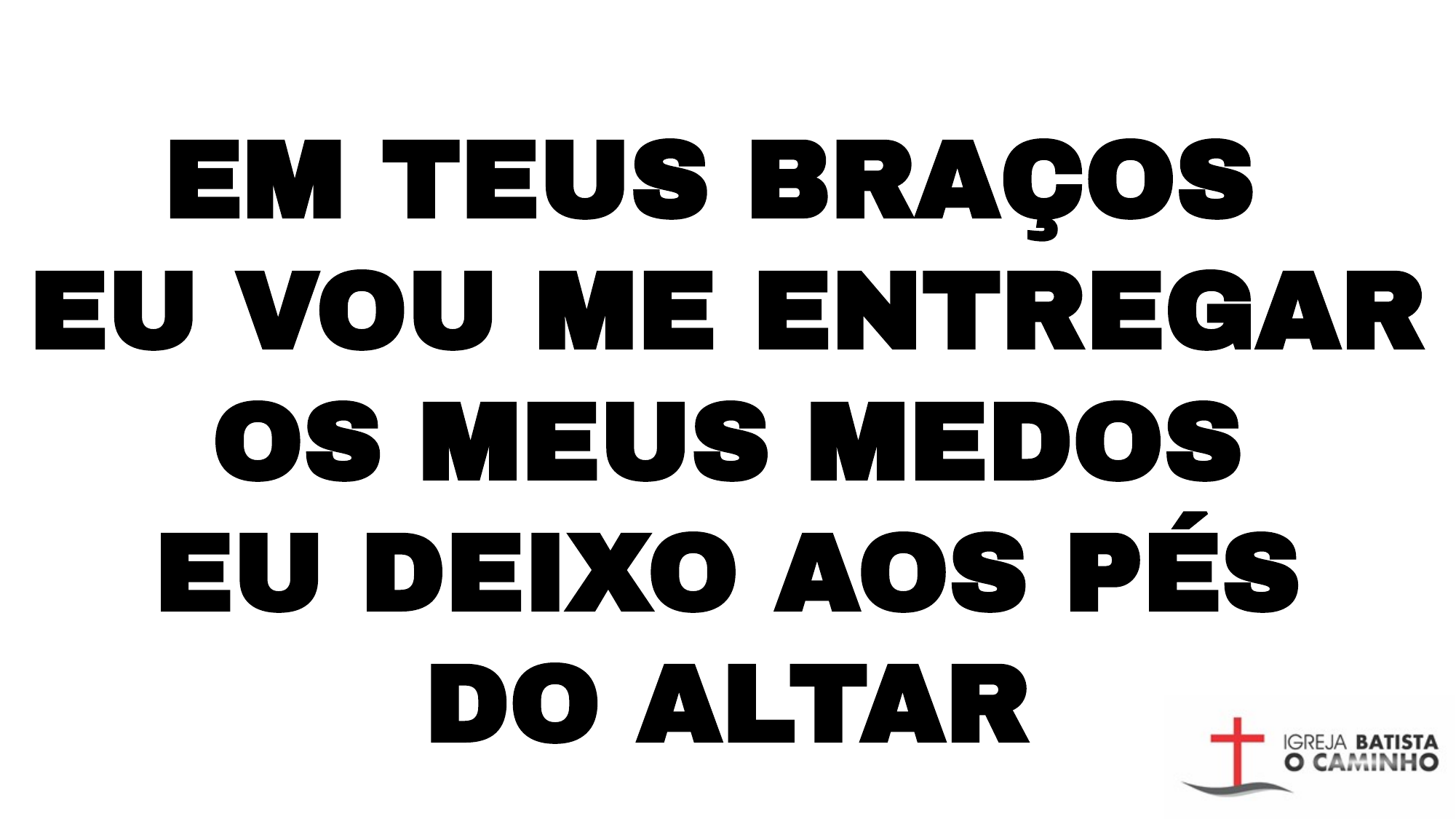

# EM TEUS BRAÇOS EU VOU ME ENTREGAR OS MEUS MEDOS EU DEIXO AOS PÉS DO ALTAR